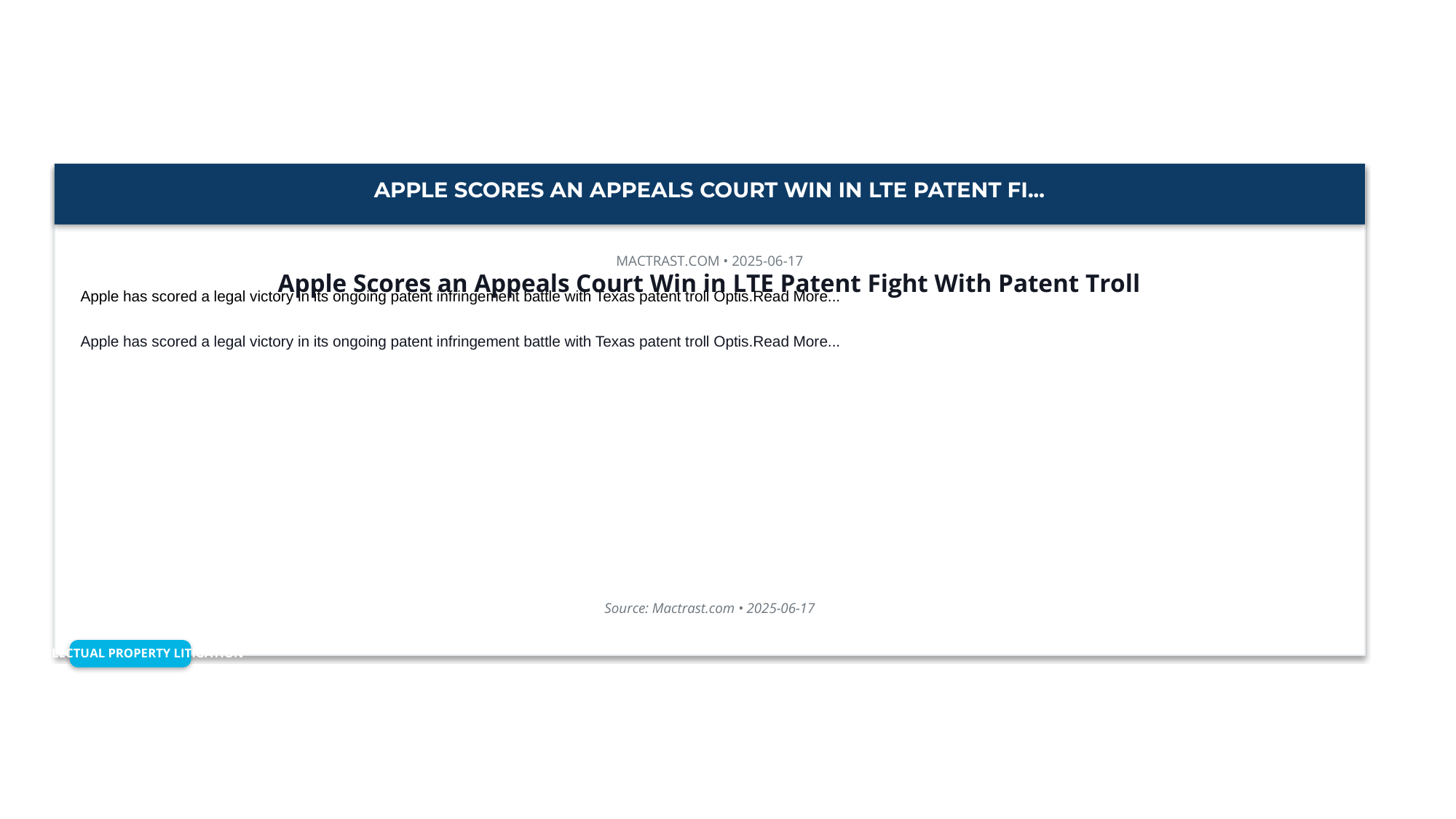

#

APPLE SCORES AN APPEALS COURT WIN IN LTE PATENT FI...

MACTRAST.COM • 2025-06-17
Apple Scores an Appeals Court Win in LTE Patent Fight With Patent Troll
Apple has scored a legal victory in its ongoing patent infringement battle with Texas patent troll Optis.Read More...
Apple has scored a legal victory in its ongoing patent infringement battle with Texas patent troll Optis.Read More...
Source: Mactrast.com • 2025-06-17

INTELLECTUAL PROPERTY LITIGATION